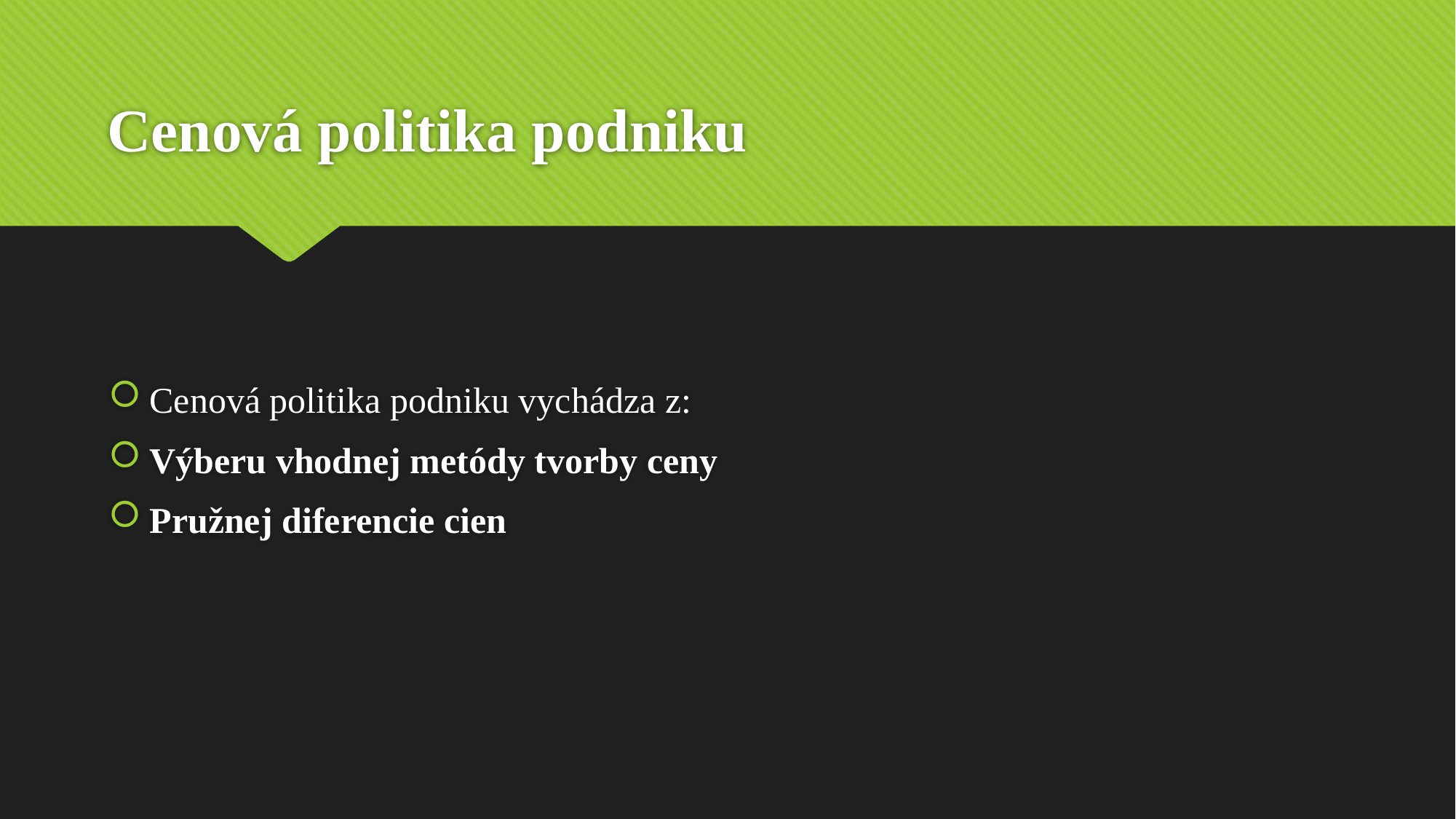

# Cenová politika podniku
Cenová politika podniku vychádza z:
Výberu vhodnej metódy tvorby ceny
Pružnej diferencie cien